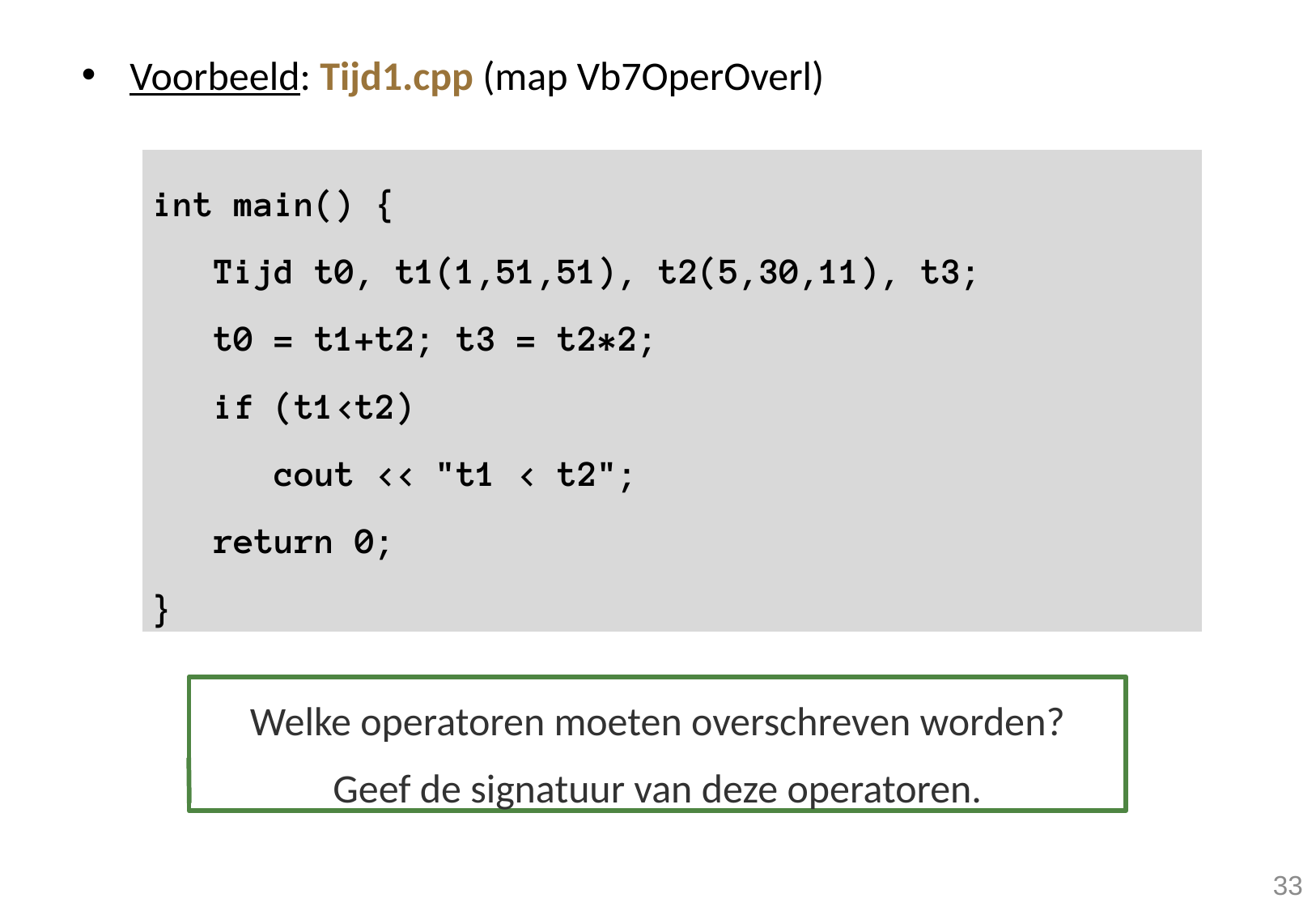

Voorbeeld: Tijd1.cpp (map Vb7OperOverl)
| int main() { Tijd t0, t1(1,51,51), t2(5,30,11), t3; t0 = t1+t2; t3 = t2\*2; if (t1<t2) cout << "t1 < t2"; return 0; } |
| --- |

Welke operatoren moeten overschreven worden?
Geef de signatuur van deze operatoren.
33